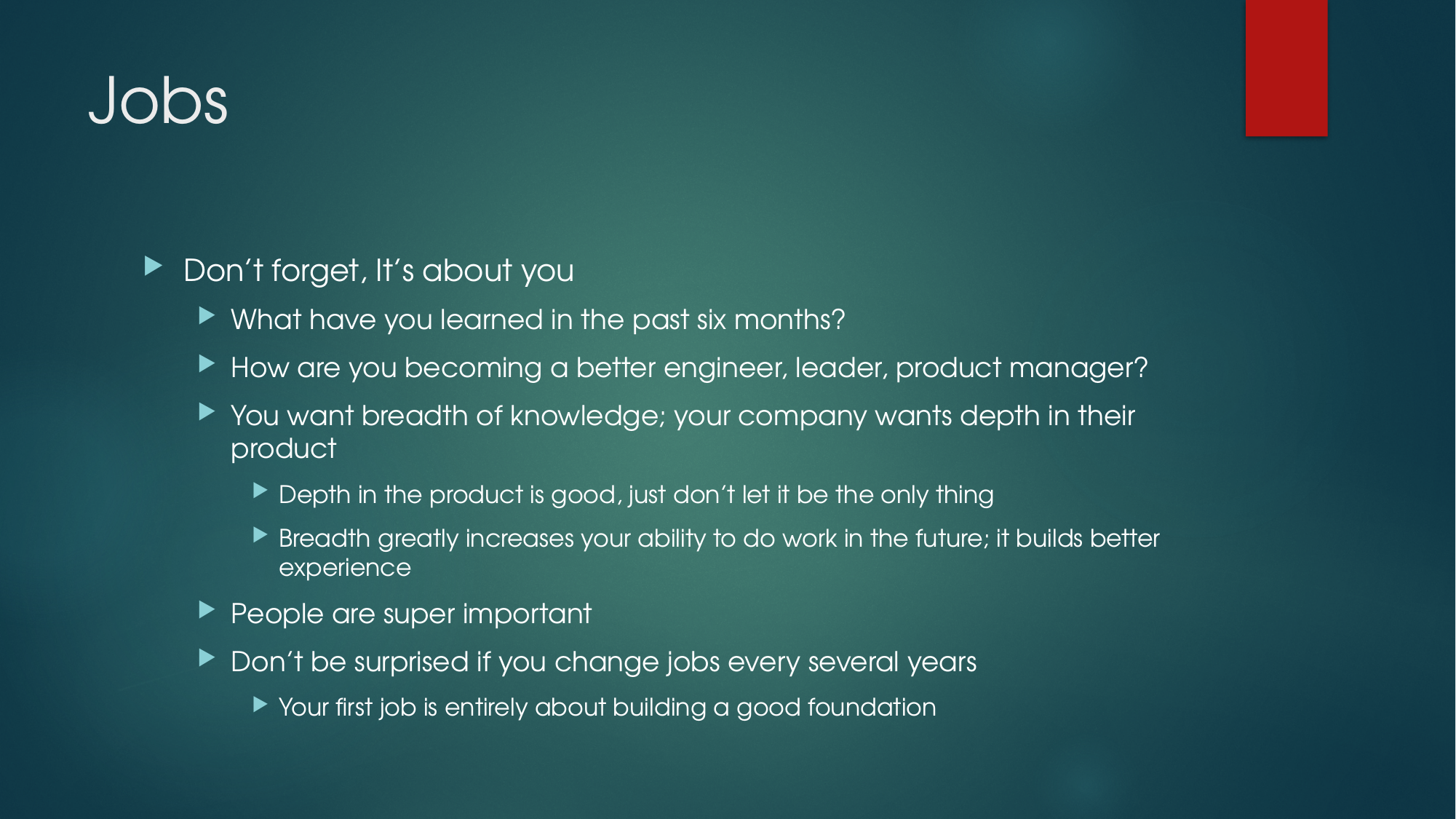

# Jobs
Don’t forget, It’s about you
What have you learned in the past six months?
How are you becoming a better engineer, leader, product manager?
You want breadth of knowledge; your company wants depth in their product
Depth in the product is good, just don’t let it be the only thing
Breadth greatly increases your ability to do work in the future; it builds better experience
People are super important
Don’t be surprised if you change jobs every several years
Your first job is entirely about building a good foundation